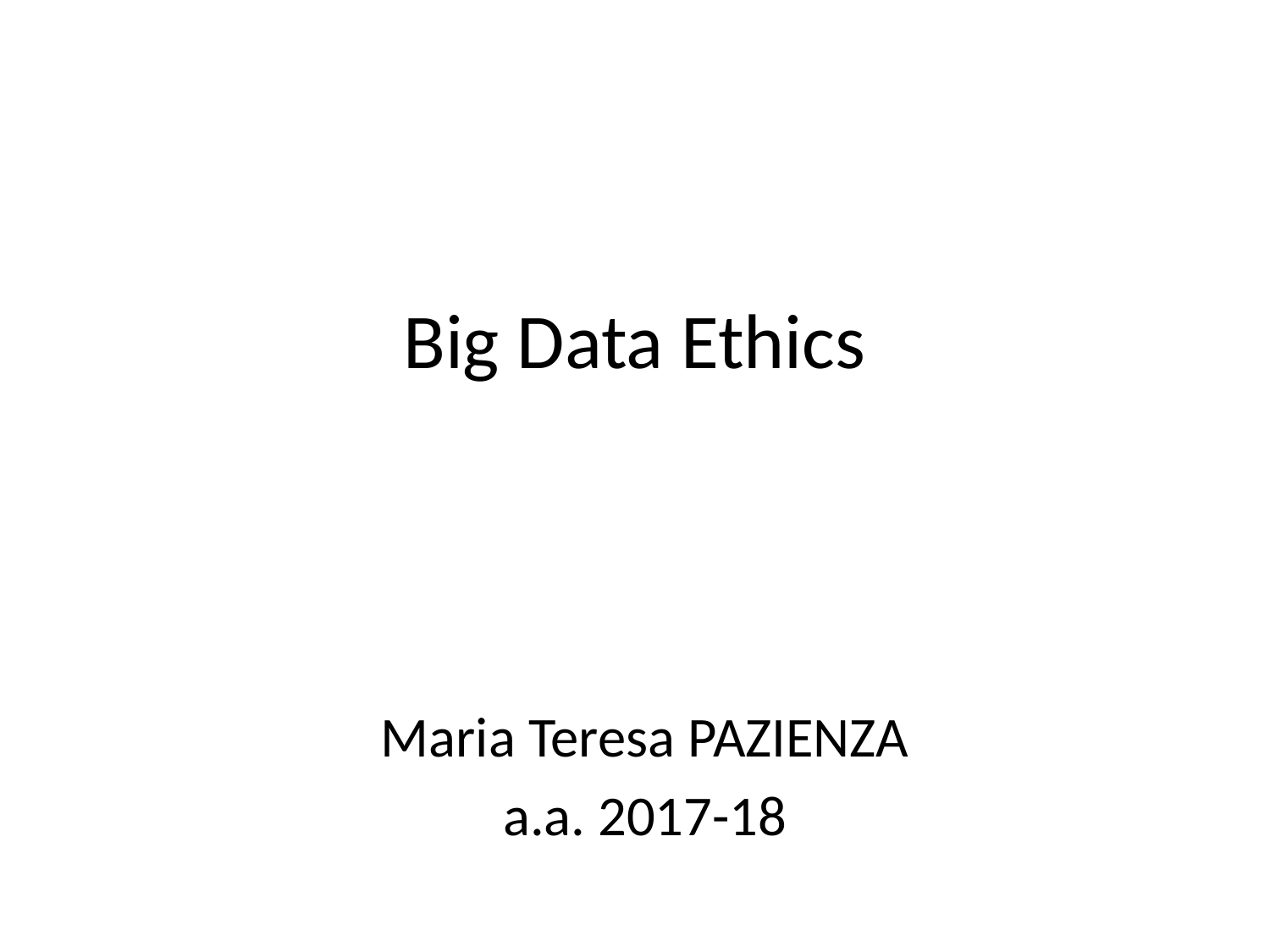

# Big Data Ethics

Maria Teresa PAZIENZA
a.a. 2017-18